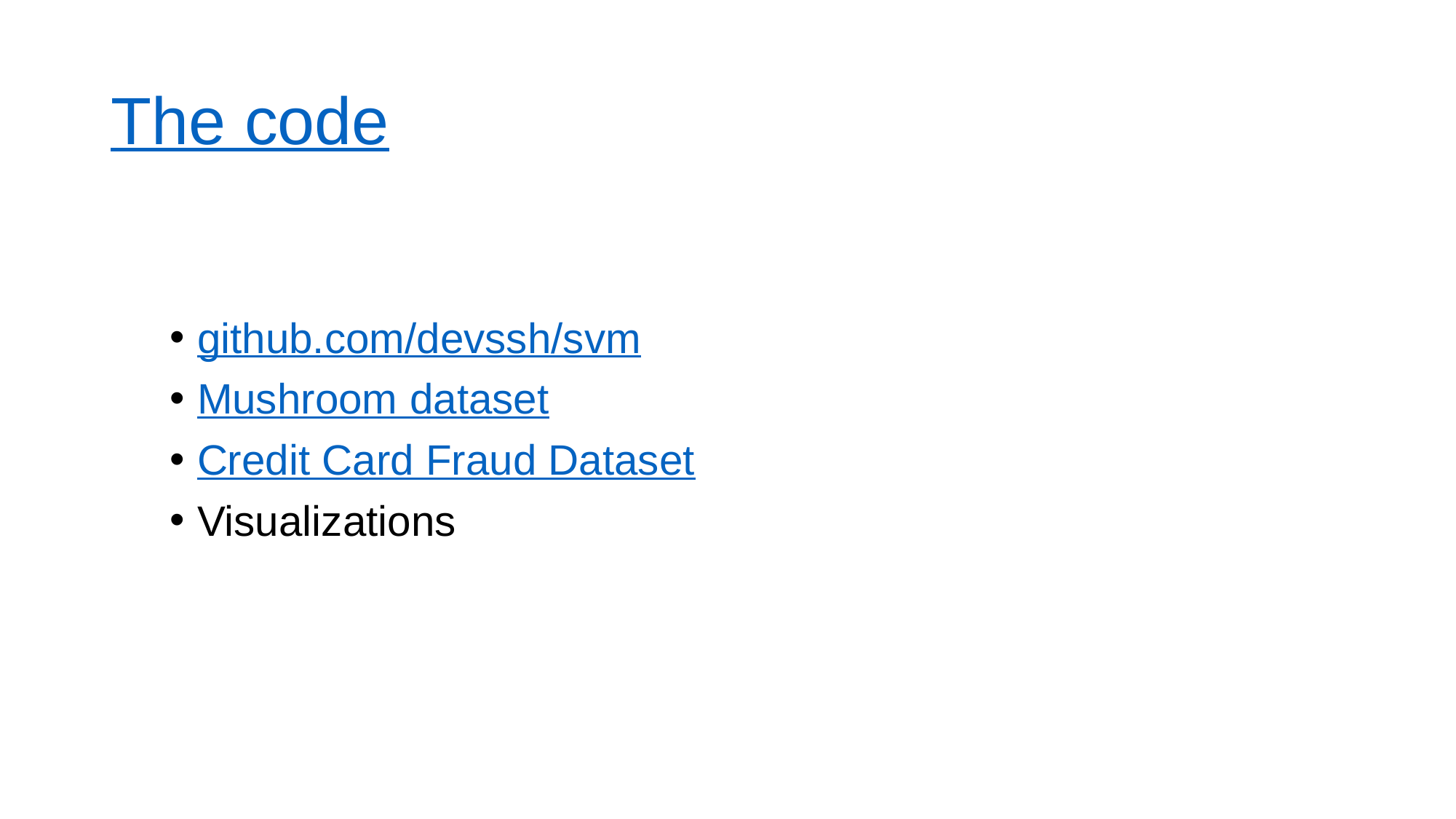

# The code
github.com/devssh/svm
Mushroom dataset
Credit Card Fraud Dataset
Visualizations